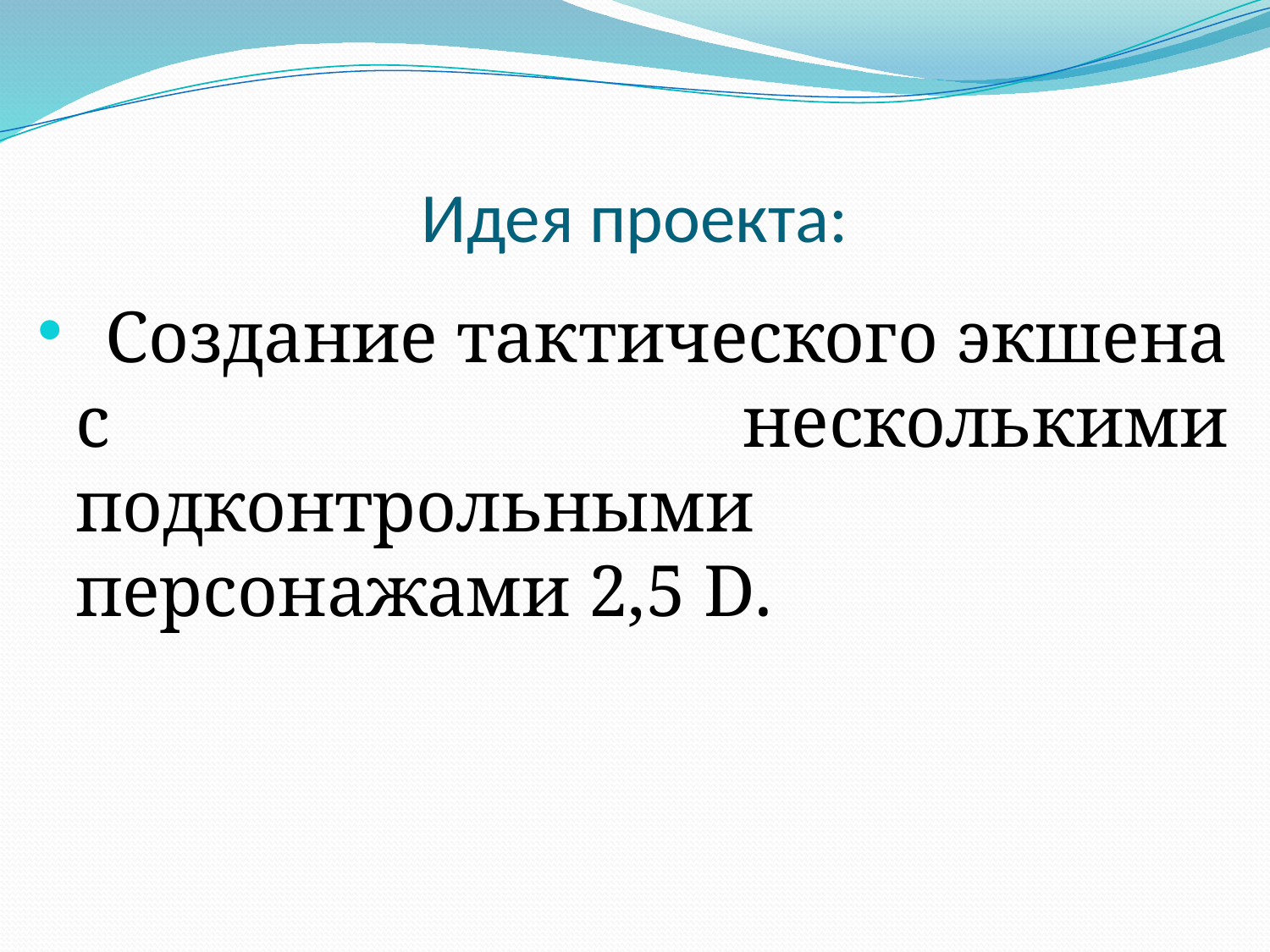

# Идея проекта:
   Создание тактического экшена с несколькими подконтрольными персонажами 2,5 D.